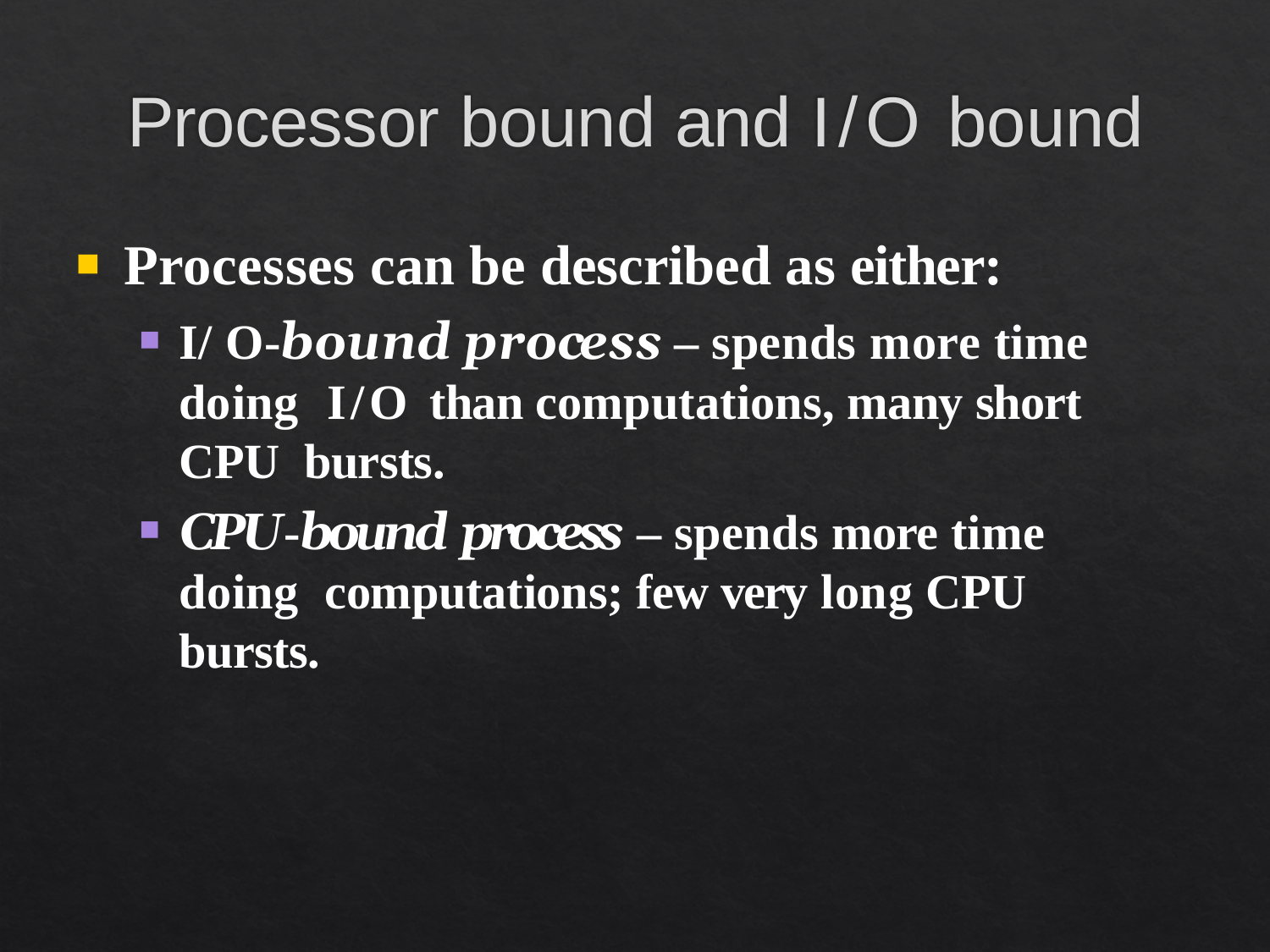

# Processor bound and I/O bound
Processes can be described as either:
I/O-bound process – spends more time doing  I/O than computations, many short CPU  bursts.
CPU-bound process – spends more time doing  computations; few very long CPU bursts.